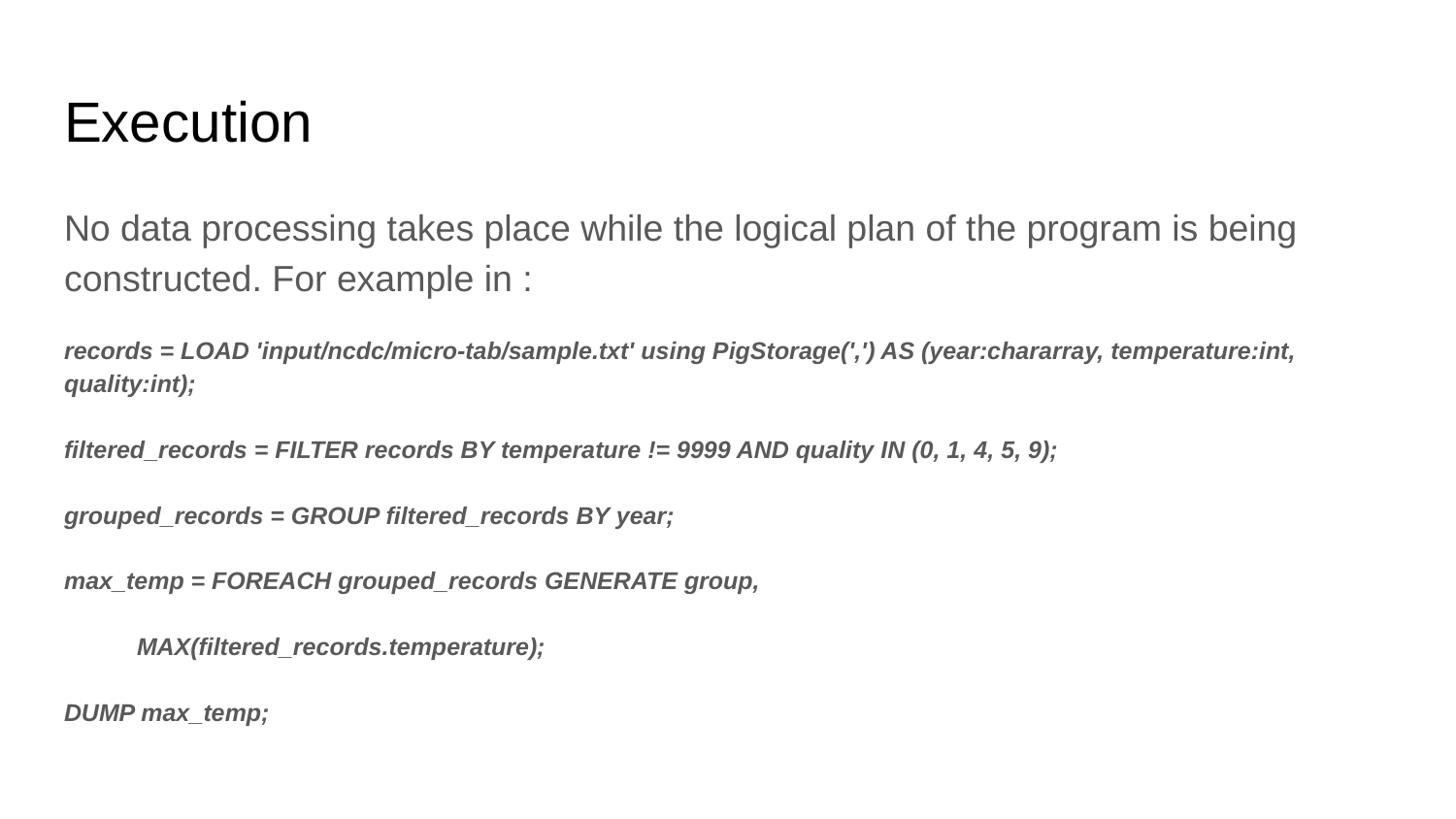

# Execution
No data processing takes place while the logical plan of the program is being constructed. For example in :
records = LOAD 'input/ncdc/micro-tab/sample.txt' using PigStorage(',') AS (year:chararray, temperature:int, quality:int);
filtered_records = FILTER records BY temperature != 9999 AND quality IN (0, 1, 4, 5, 9);
grouped_records = GROUP filtered_records BY year;
max_temp = FOREACH grouped_records GENERATE group,
MAX(filtered_records.temperature);
DUMP max_temp;